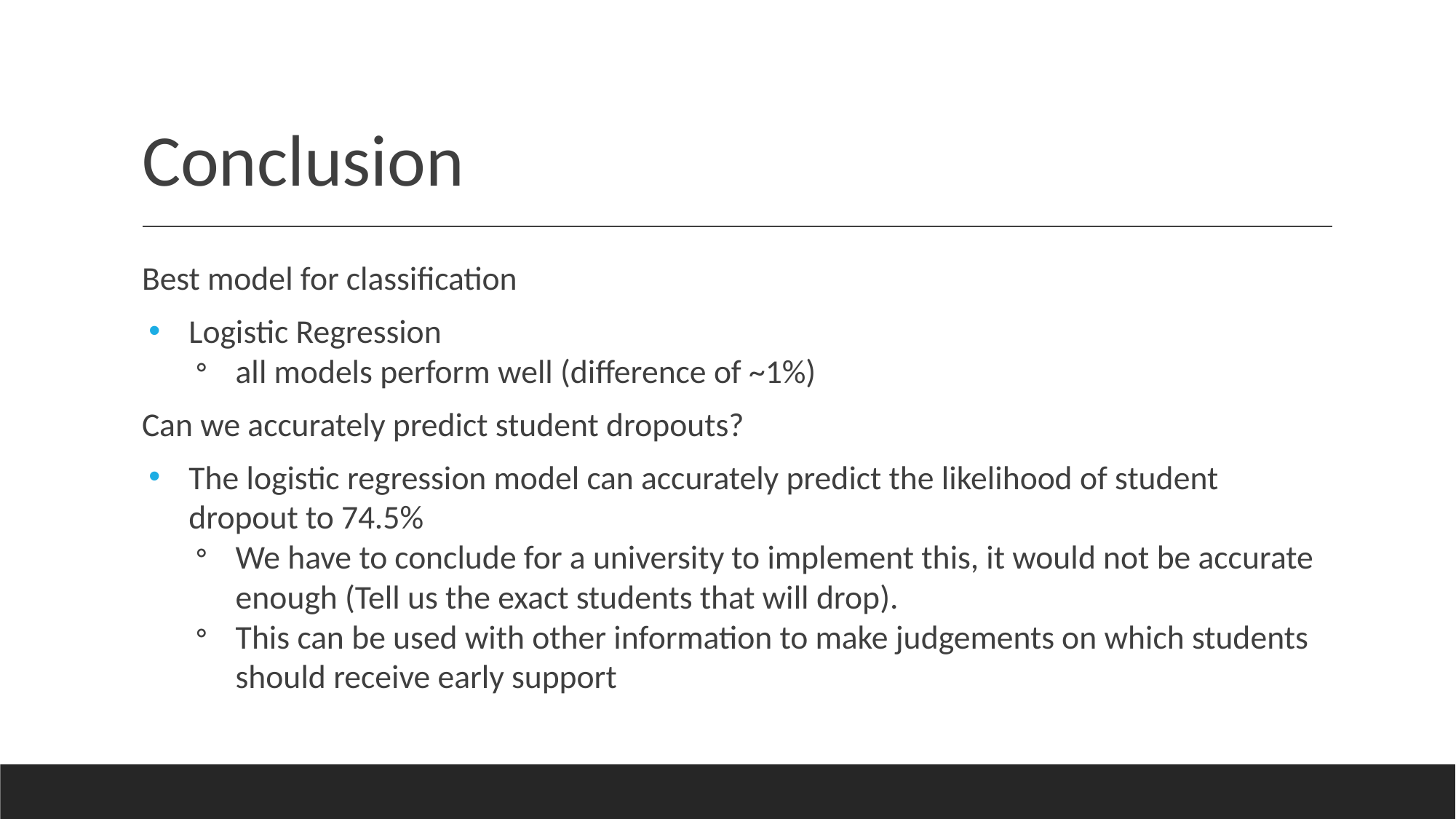

# Conclusion
Best model for classification
Logistic Regression
all models perform well (difference of ~1%)
Can we accurately predict student dropouts?
The logistic regression model can accurately predict the likelihood of student dropout to 74.5%
We have to conclude for a university to implement this, it would not be accurate enough (Tell us the exact students that will drop).
This can be used with other information to make judgements on which students should receive early support